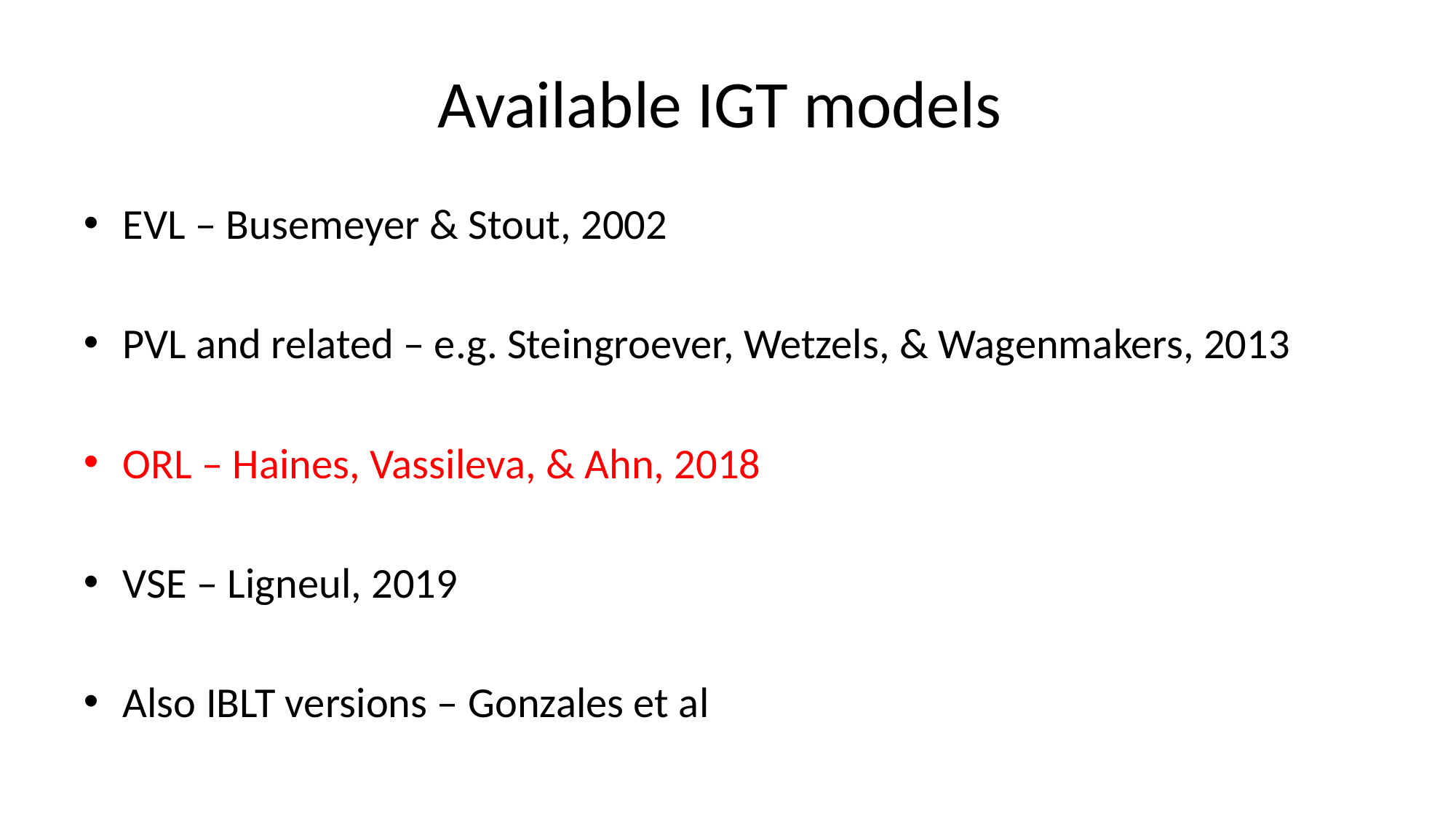

# Available IGT models
EVL – Busemeyer & Stout, 2002

PVL and related – e.g. Steingroever, Wetzels, & Wagenmakers, 2013

ORL – Haines, Vassileva, & Ahn, 2018

VSE – Ligneul, 2019

Also IBLT versions – Gonzales et al